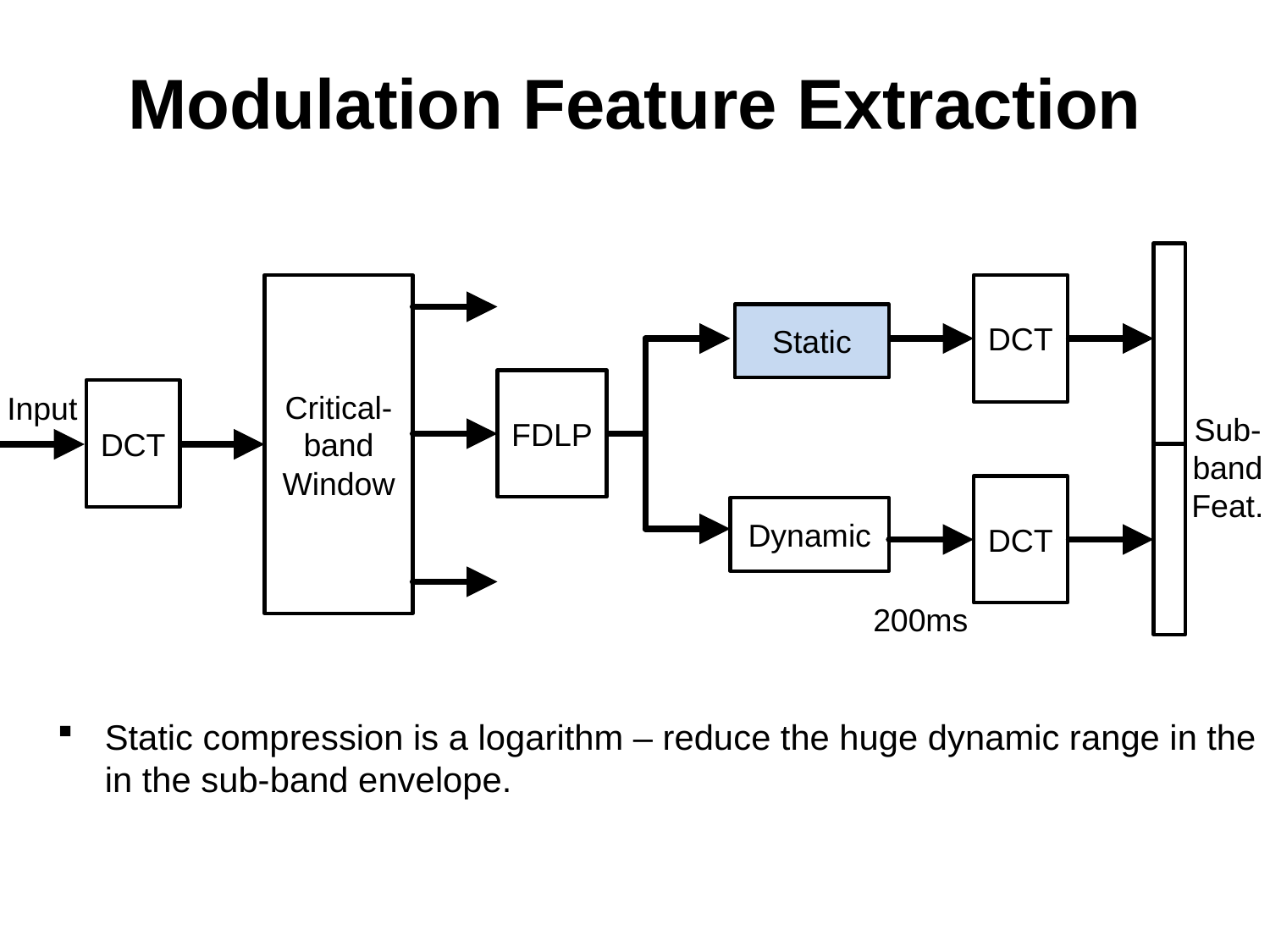

# Modulation Feature Extraction

Critical-band
Window
DCT
Static
FDLP
DCT
Input
Sub-
band
Feat.

DCT
Dynamic
200ms
Static compression is a logarithm – reduce the huge dynamic range in the in the sub-band envelope.